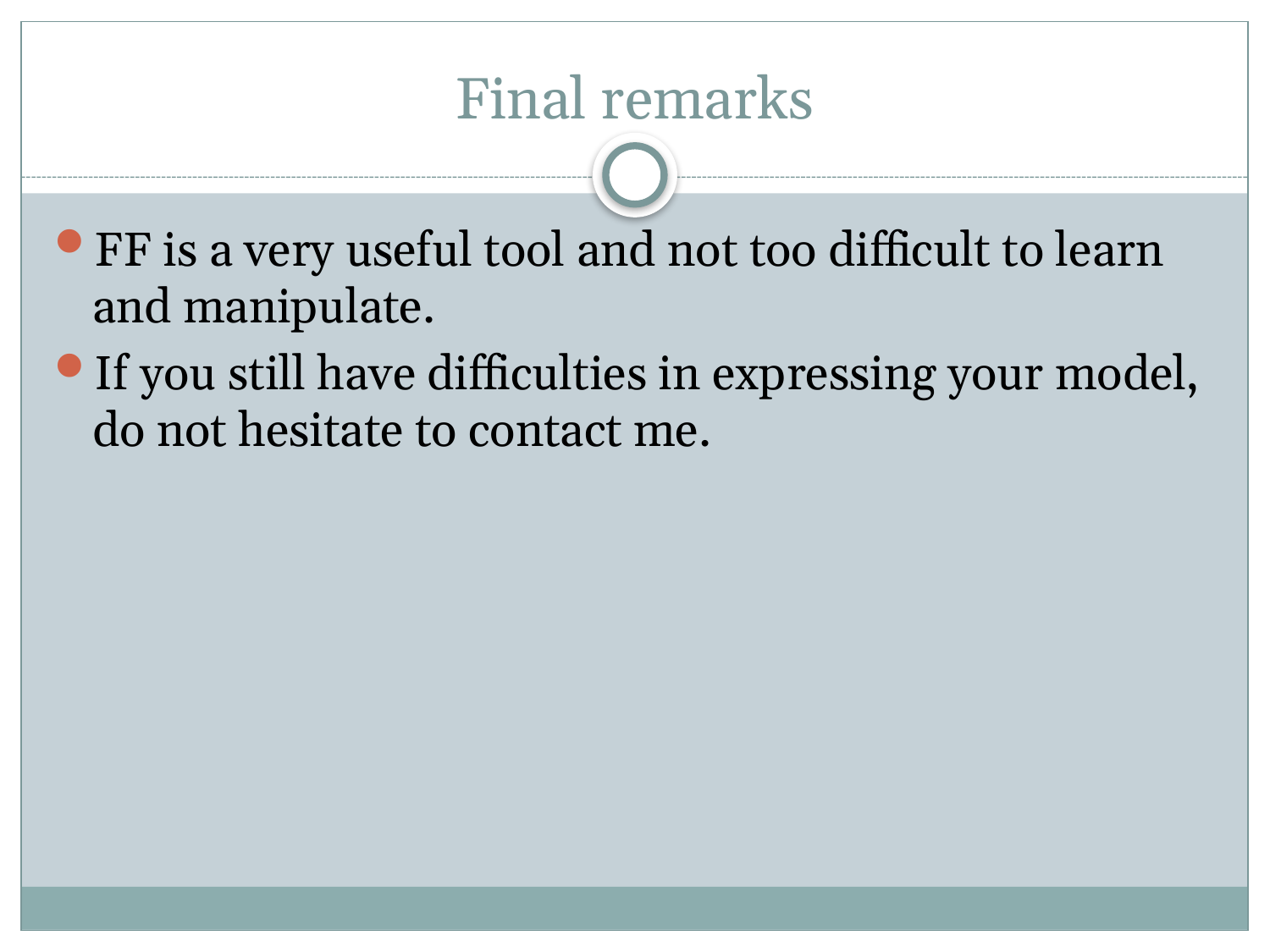

# Final remarks
FF is a very useful tool and not too difficult to learn and manipulate.
If you still have difficulties in expressing your model, do not hesitate to contact me.